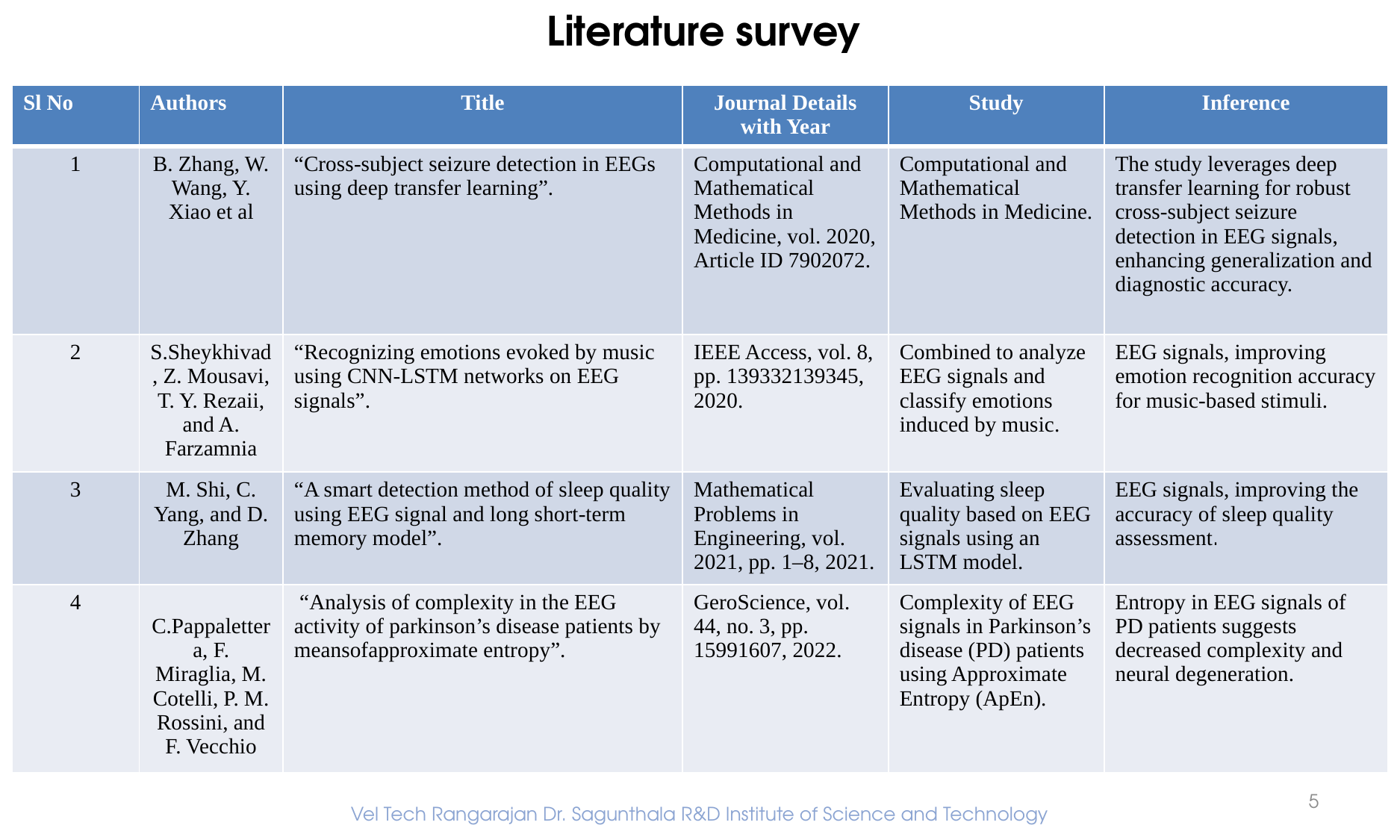

# Literature survey
| Sl No | Authors | Title | Journal Details with Year | Study | Inference |
| --- | --- | --- | --- | --- | --- |
| 1 | B. Zhang, W. Wang, Y. Xiao et al | “Cross-subject seizure detection in EEGs using deep transfer learning”. | Computational and Mathematical Methods in Medicine, vol. 2020, Article ID 7902072. | Computational and Mathematical Methods in Medicine. | The study leverages deep transfer learning for robust cross-subject seizure detection in EEG signals, enhancing generalization and diagnostic accuracy. |
| 2 | S.Sheykhivad, Z. Mousavi, T. Y. Rezaii, and A. Farzamnia | “Recognizing emotions evoked by music using CNN-LSTM networks on EEG signals”. | IEEE Access, vol. 8, pp. 139332139345, 2020. | Combined to analyze EEG signals and classify emotions induced by music. | EEG signals, improving emotion recognition accuracy for music-based stimuli. |
| 3 | M. Shi, C. Yang, and D. Zhang | “A smart detection method of sleep quality using EEG signal and long short-term memory model”. | Mathematical Problems in Engineering, vol. 2021, pp. 1–8, 2021. | Evaluating sleep quality based on EEG signals using an LSTM model. | EEG signals, improving the accuracy of sleep quality assessment. |
| 4 | C.Pappalettera, F. Miraglia, M. Cotelli, P. M. Rossini, and F. Vecchio | “Analysis of complexity in the EEG activity of parkinson’s disease patients by meansofapproximate entropy”. | GeroScience, vol. 44, no. 3, pp. 15991607, 2022. | Complexity of EEG signals in Parkinson’s disease (PD) patients using Approximate Entropy (ApEn). | Entropy in EEG signals of PD patients suggests decreased complexity and neural degeneration. |
5
Vel Tech Rangarajan Dr. Sagunthala R&D Institute of Science and Technology